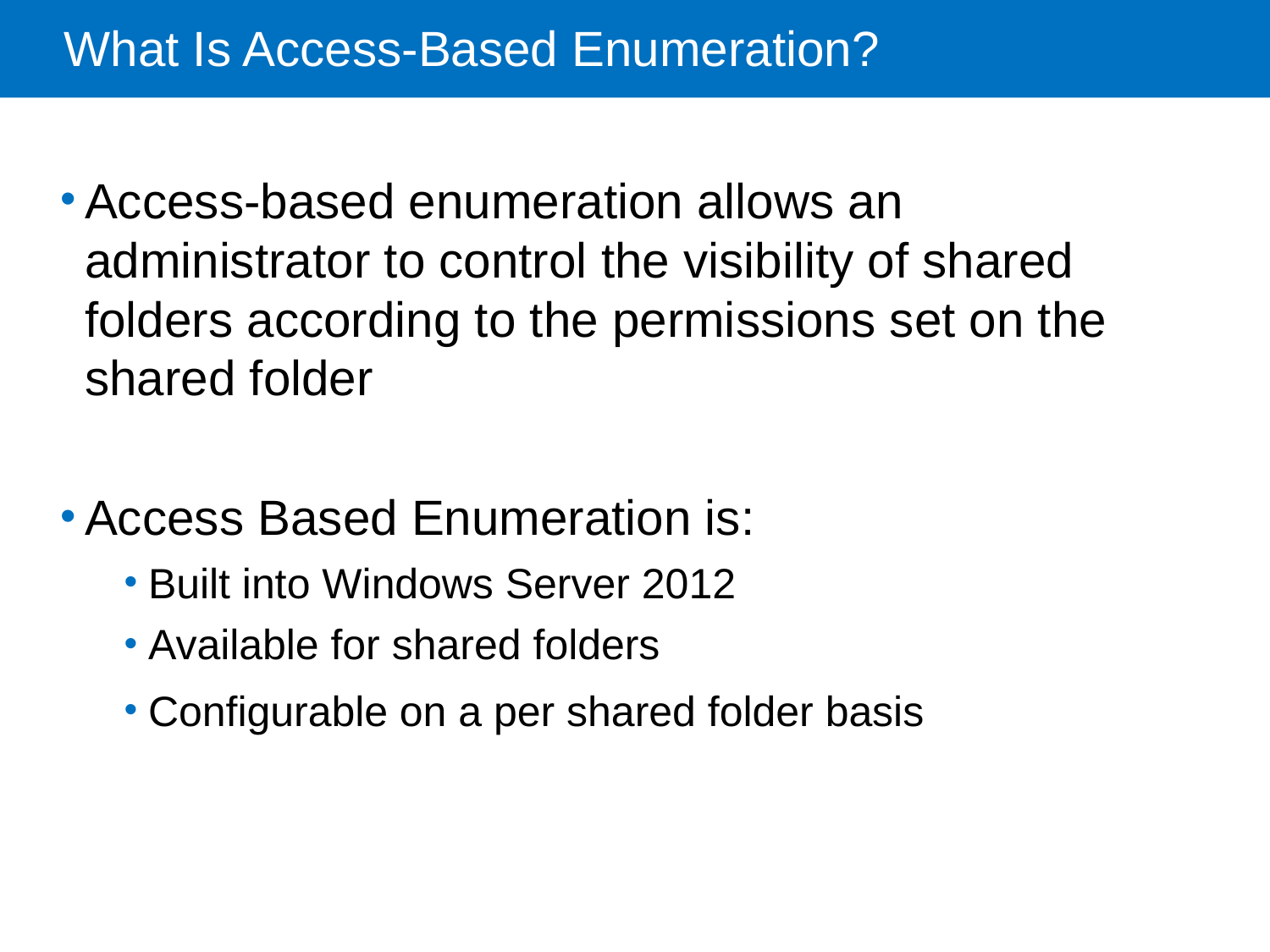

# What Is Access-Based Enumeration?
Access-based enumeration allows an administrator to control the visibility of shared folders according to the permissions set on the shared folder

Access Based Enumeration is:
Built into Windows Server 2012
Available for shared folders
Configurable on a per shared folder basis